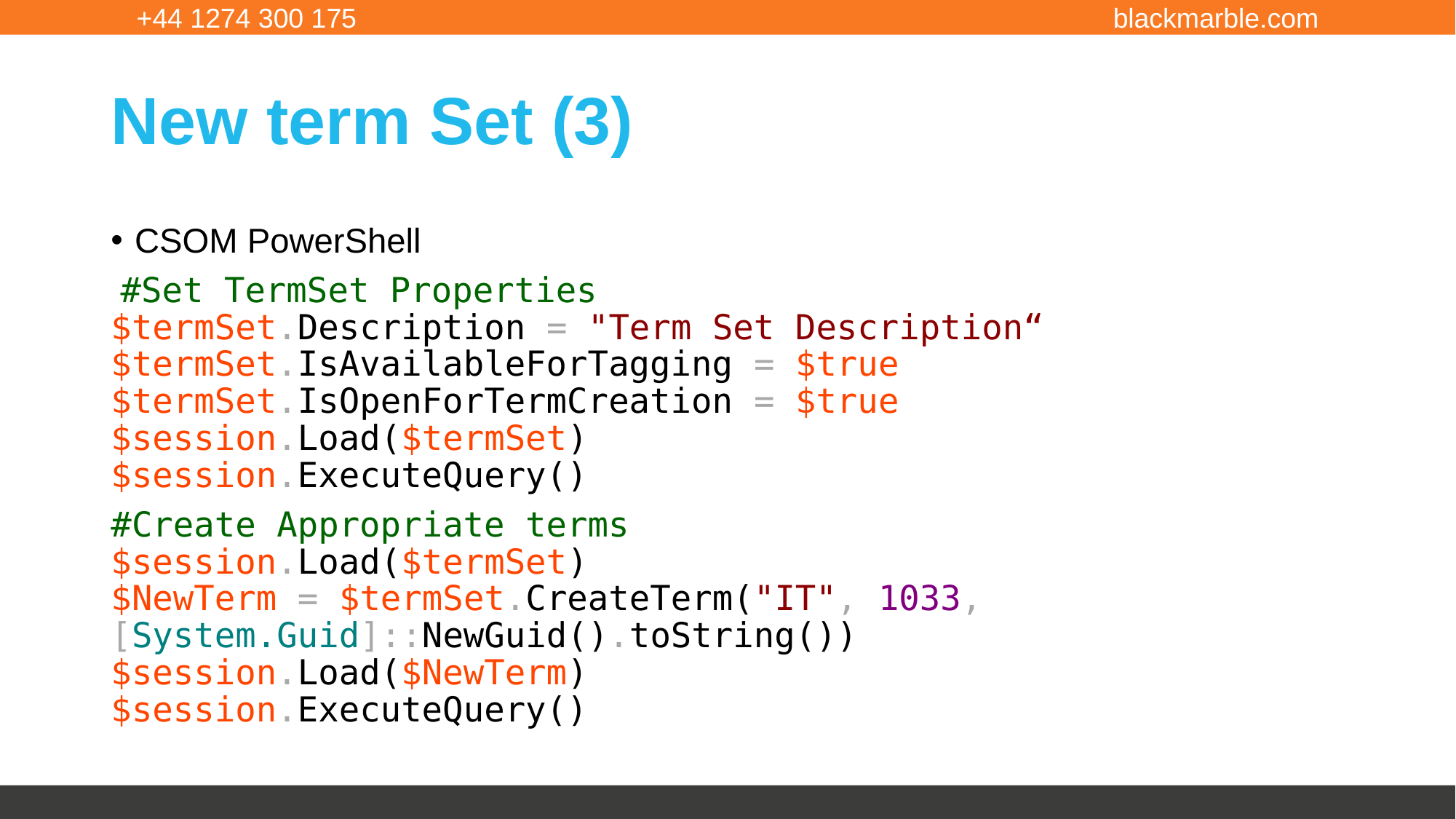

# New term Set (3)
CSOM PowerShell
 #Set TermSet Properties
$termSet.Description = "Term Set Description“
$termSet.IsAvailableForTagging = $true
$termSet.IsOpenForTermCreation = $true
$session.Load($termSet)
$session.ExecuteQuery()
#Create Appropriate terms
$session.Load($termSet)
$NewTerm = $termSet.CreateTerm("IT", 1033, [System.Guid]::NewGuid().toString())
$session.Load($NewTerm)
$session.ExecuteQuery()